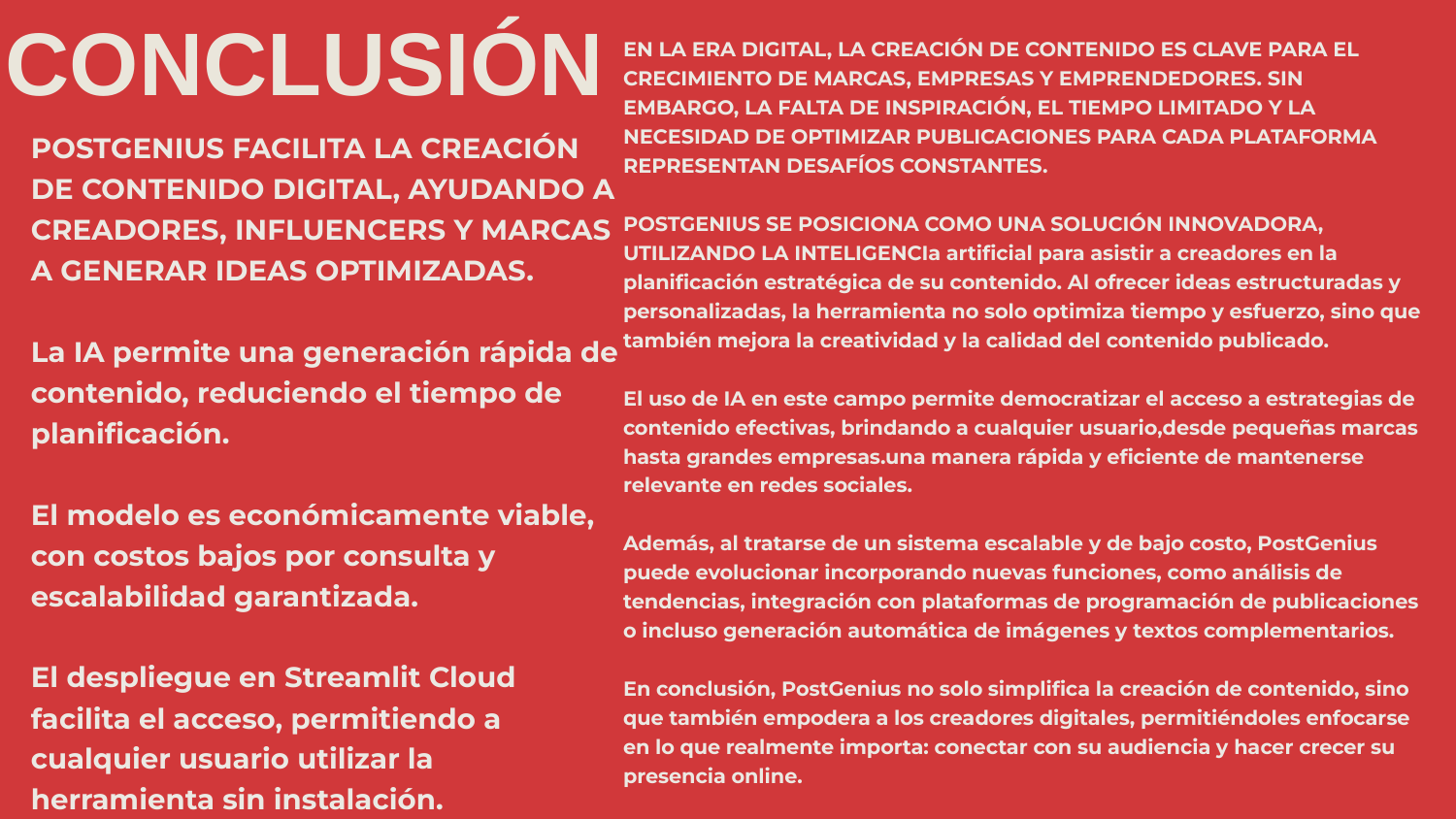

CONCLUSIÓN
EN LA ERA DIGITAL, LA CREACIÓN DE CONTENIDO ES CLAVE PARA EL CRECIMIENTO DE MARCAS, EMPRESAS Y EMPRENDEDORES. SIN EMBARGO, LA FALTA DE INSPIRACIÓN, EL TIEMPO LIMITADO Y LA NECESIDAD DE OPTIMIZAR PUBLICACIONES PARA CADA PLATAFORMA REPRESENTAN DESAFÍOS CONSTANTES.

POSTGENIUS SE POSICIONA COMO UNA SOLUCIÓN INNOVADORA, UTILIZANDO LA INTELIGENCIa artificial para asistir a creadores en la planificación estratégica de su contenido. Al ofrecer ideas estructuradas y personalizadas, la herramienta no solo optimiza tiempo y esfuerzo, sino que también mejora la creatividad y la calidad del contenido publicado.

El uso de IA en este campo permite democratizar el acceso a estrategias de contenido efectivas, brindando a cualquier usuario,desde pequeñas marcas hasta grandes empresas.una manera rápida y eficiente de mantenerse relevante en redes sociales.

Además, al tratarse de un sistema escalable y de bajo costo, PostGenius puede evolucionar incorporando nuevas funciones, como análisis de tendencias, integración con plataformas de programación de publicaciones o incluso generación automática de imágenes y textos complementarios.

En conclusión, PostGenius no solo simplifica la creación de contenido, sino que también empodera a los creadores digitales, permitiéndoles enfocarse en lo que realmente importa: conectar con su audiencia y hacer crecer su presencia online.
POSTGENIUS FACILITA LA CREACIÓN DE CONTENIDO DIGITAL, AYUDANDO A CREADORES, INFLUENCERS Y MARCAS A GENERAR IDEAS OPTIMIZADAS.

La IA permite una generación rápida de contenido, reduciendo el tiempo de planificación.

El modelo es económicamente viable, con costos bajos por consulta y escalabilidad garantizada.

El despliegue en Streamlit Cloud facilita el acceso, permitiendo a cualquier usuario utilizar la herramienta sin instalación.